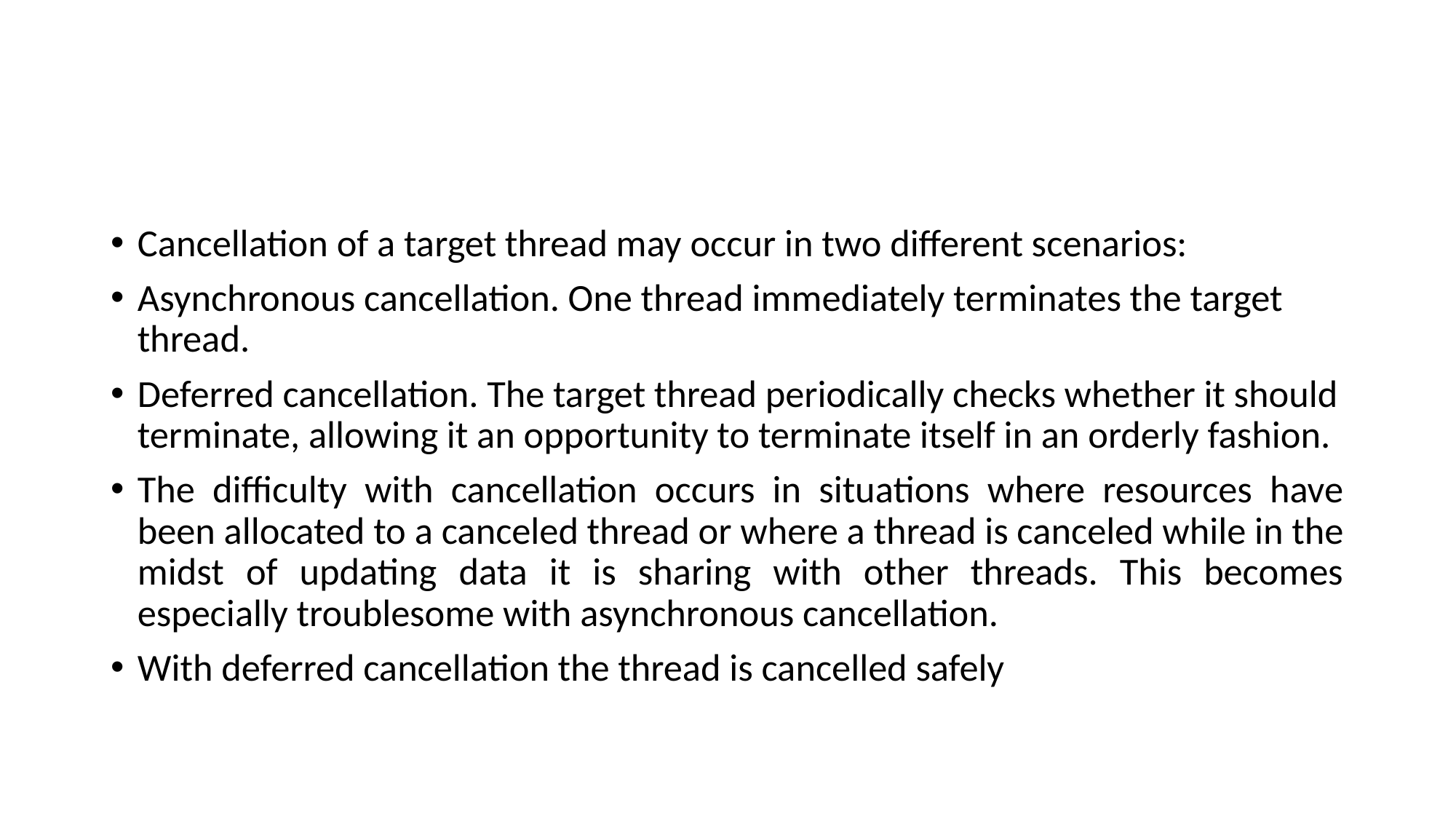

#
Cancellation of a target thread may occur in two different scenarios:
Asynchronous cancellation. One thread immediately terminates the target thread.
Deferred cancellation. The target thread periodically checks whether it should terminate, allowing it an opportunity to terminate itself in an orderly fashion.
The difficulty with cancellation occurs in situations where resources have been allocated to a canceled thread or where a thread is canceled while in the midst of updating data it is sharing with other threads. This becomes especially troublesome with asynchronous cancellation.
With deferred cancellation the thread is cancelled safely